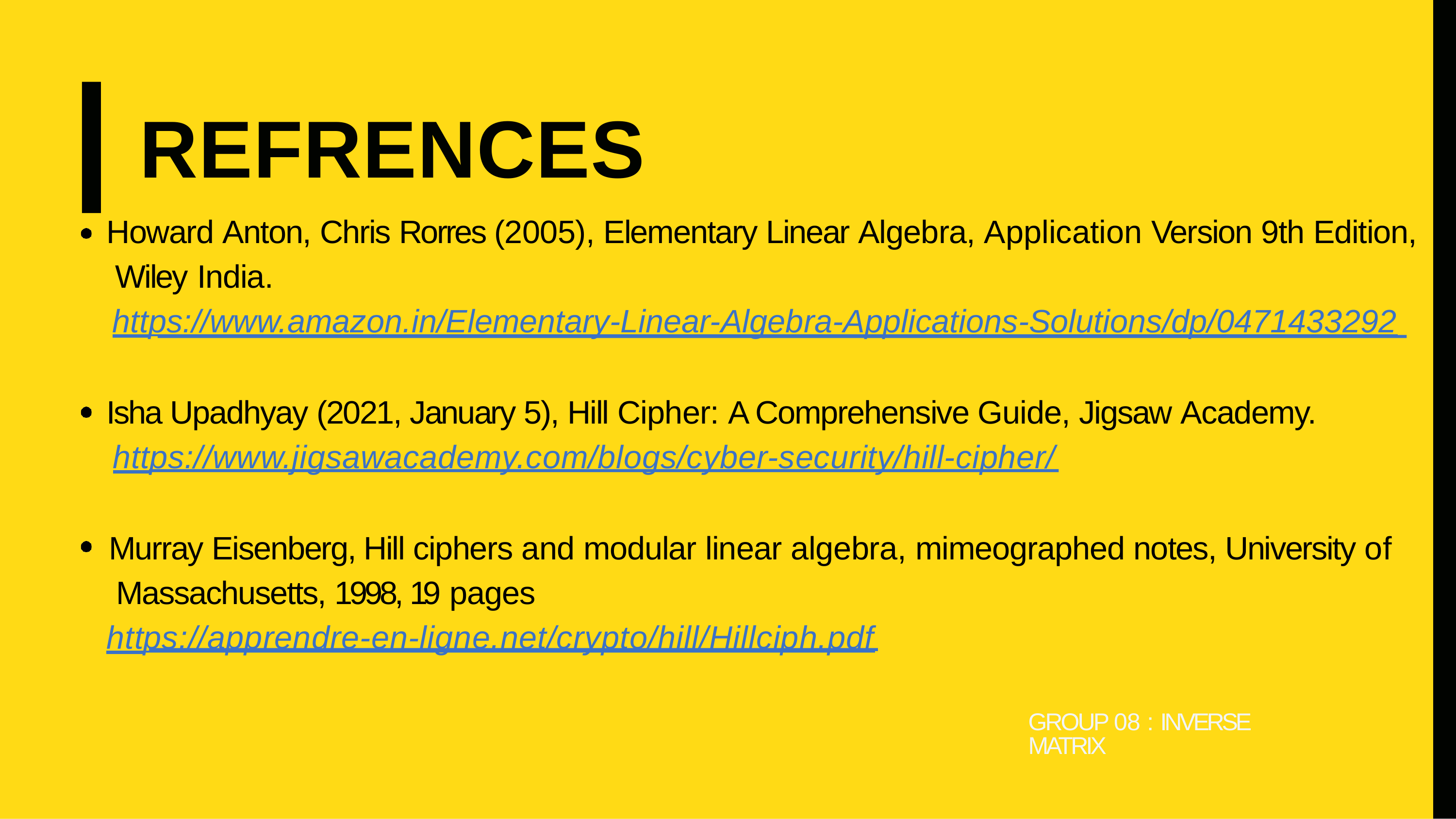

# REFRENCES
Howard Anton, Chris Rorres (2005), Elementary Linear Algebra, Application Version 9th Edition,  Wiley India.
https://www.amazon.in/Elementary-Linear-Algebra-Applications-Solutions/dp/0471433292

Isha Upadhyay (2021, January 5), Hill Cipher: A Comprehensive Guide, Jigsaw Academy.  https://www.jigsawacademy.com/blogs/cyber-security/hill-cipher/

Murray Eisenberg, Hill ciphers and modular linear algebra, mimeographed notes, University of  Massachusetts, 1998, 19 pages
https://apprendre-en-ligne.net/crypto/hill/Hillciph.pdf

GROUP 08 : INVERSE MATRIX